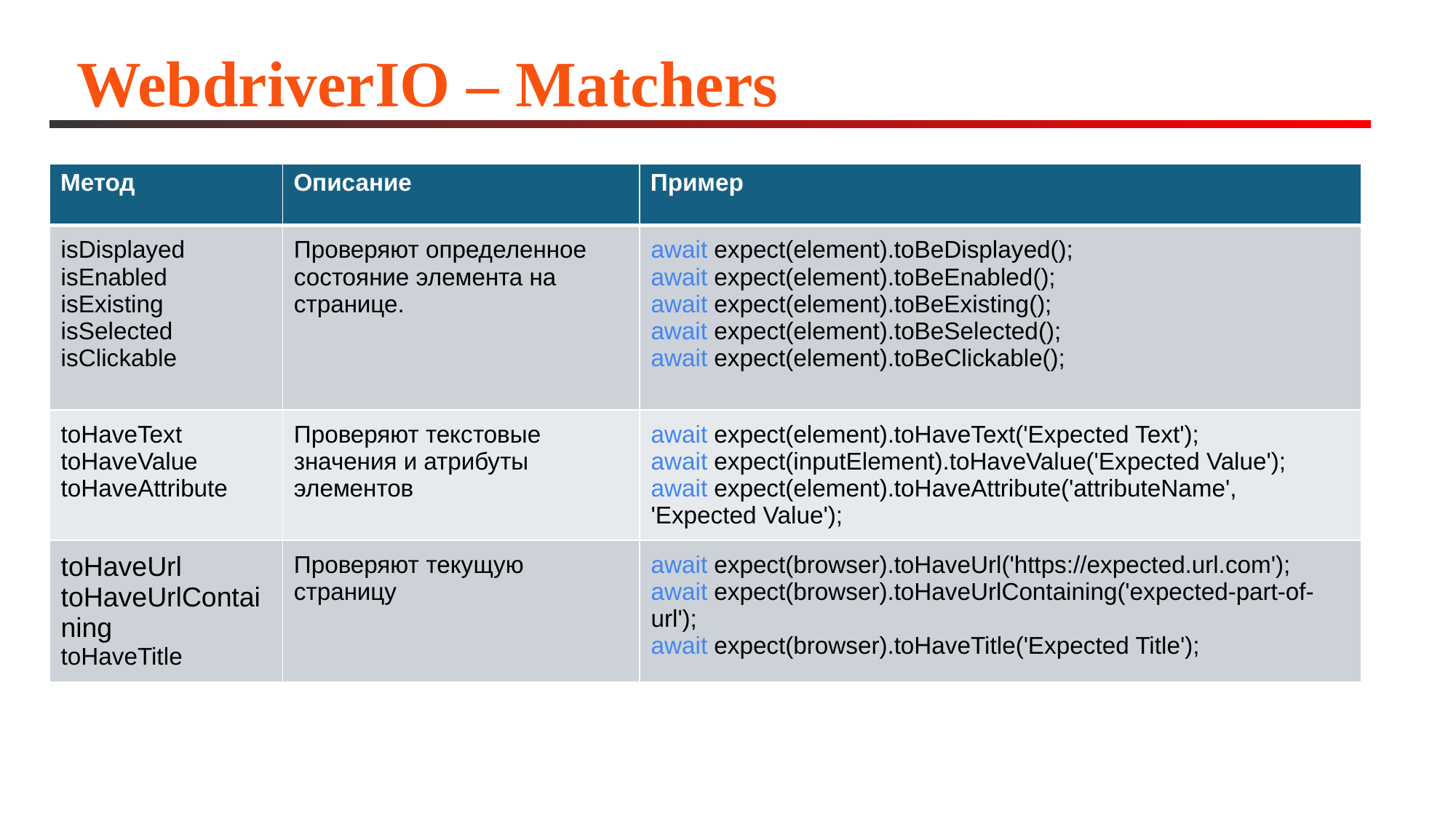

# WebdriverIO – Matchers

| Метод | Описание | Пример |
| --- | --- | --- |
| isDisplayed isEnabled isExisting isSelected isClickable | Проверяют определенное состояние элемента на странице. | await expect(element).toBeDisplayed(); await expect(element).toBeEnabled(); await expect(element).toBeExisting(); await expect(element).toBeSelected(); await expect(element).toBeClickable(); |
| toHaveText toHaveValue toHaveAttribute | Проверяют текстовые значения и атрибуты элементов | await expect(element).toHaveText('Expected Text'); await expect(inputElement).toHaveValue('Expected Value'); await expect(element).toHaveAttribute('attributeName', 'Expected Value'); |
| toHaveUrl toHaveUrlContaining toHaveTitle | Проверяют текущую страницу | await expect(browser).toHaveUrl('https://expected.url.com'); await expect(browser).toHaveUrlContaining('expected-part-of-url'); await expect(browser).toHaveTitle('Expected Title'); |